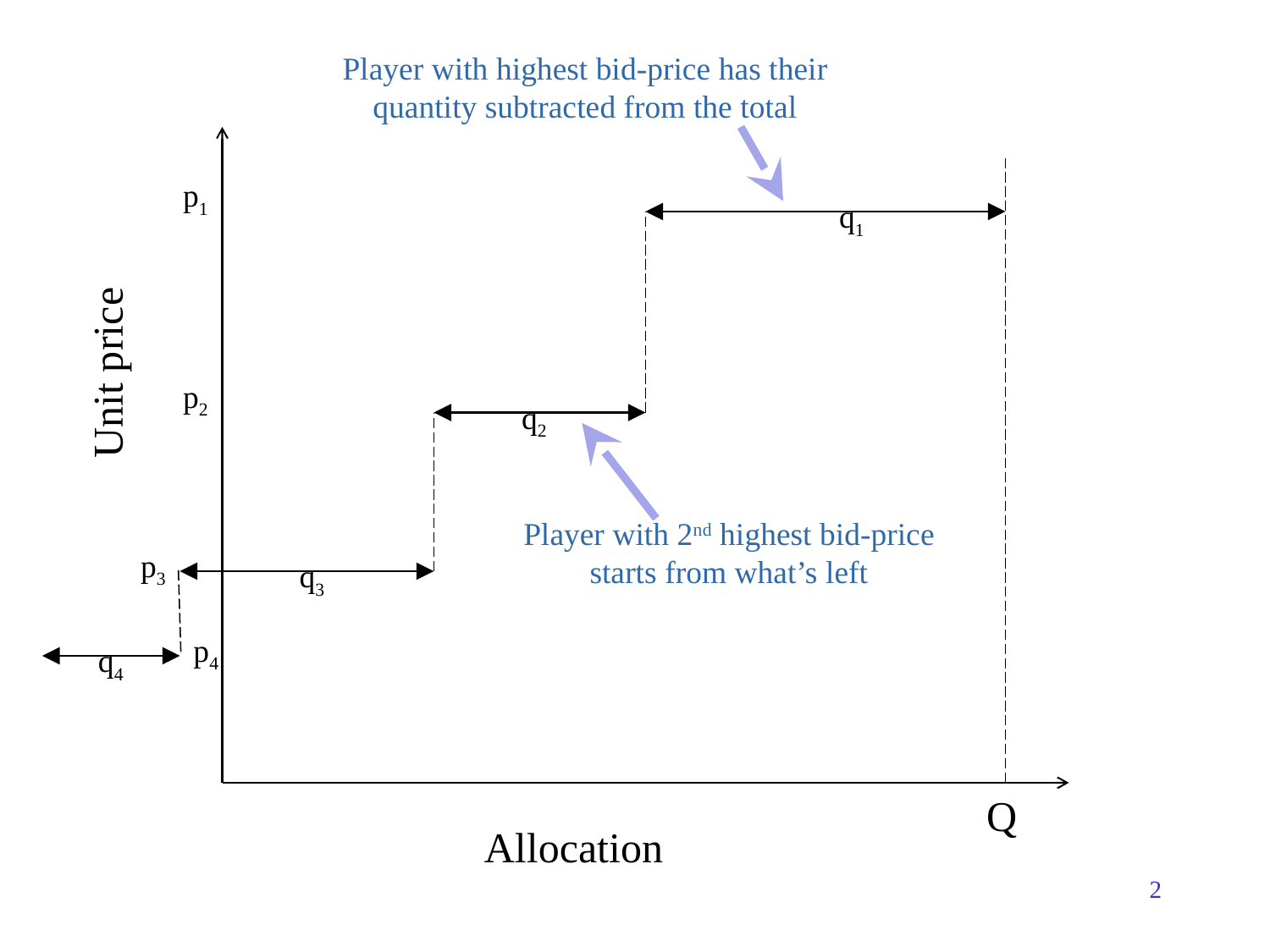

Player with highest bid-price has their
quantity subtracted from the total
p1
q1
Unit price
p2
q2
Player with 2nd highest bid-price
starts from what’s left
p3
q3
p4
q4
Q
Allocation
2